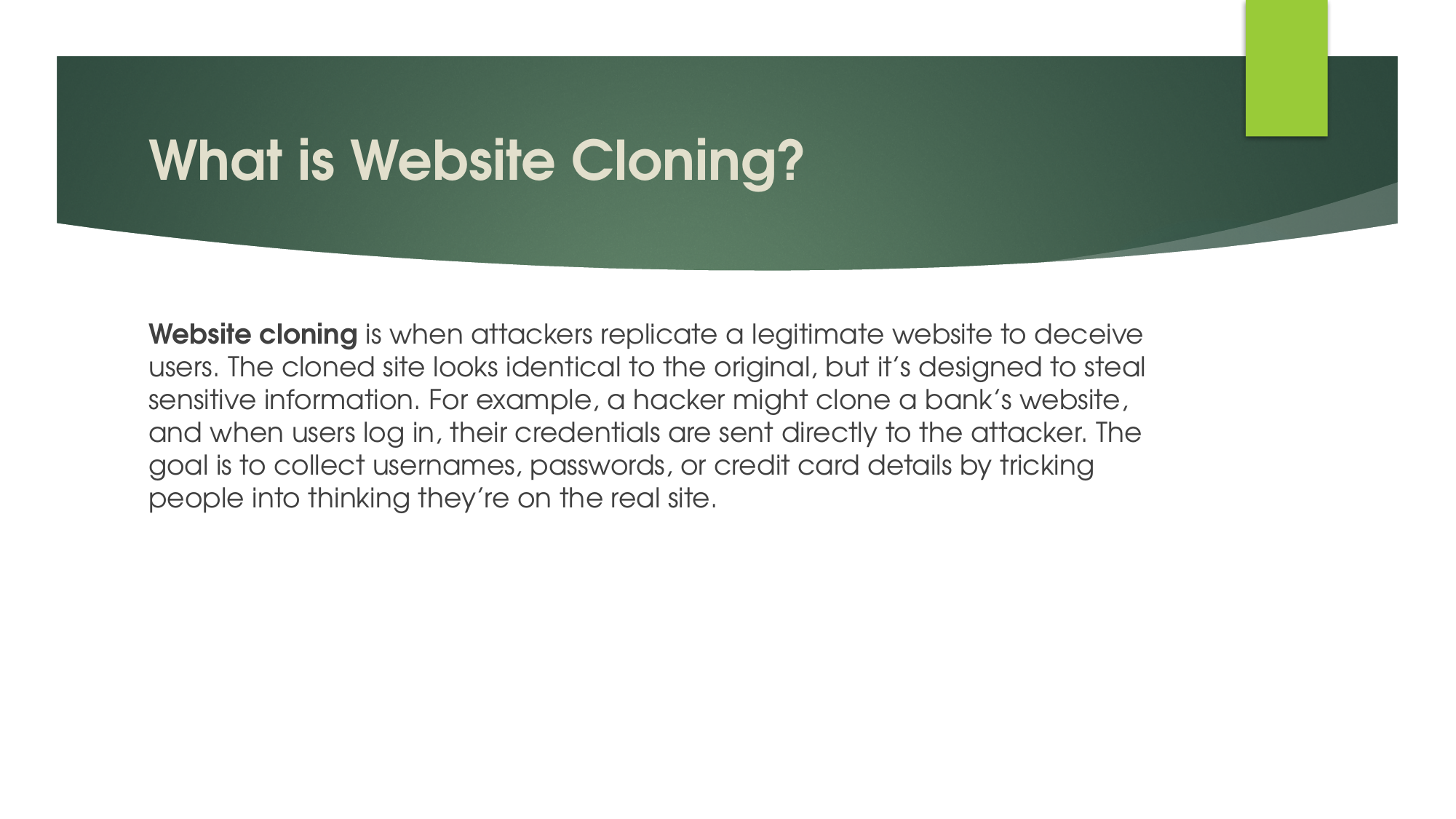

# What is Website Cloning?
Website cloning is when attackers replicate a legitimate website to deceive users. The cloned site looks identical to the original, but it’s designed to steal sensitive information. For example, a hacker might clone a bank’s website, and when users log in, their credentials are sent directly to the attacker. The goal is to collect usernames, passwords, or credit card details by tricking people into thinking they’re on the real site.